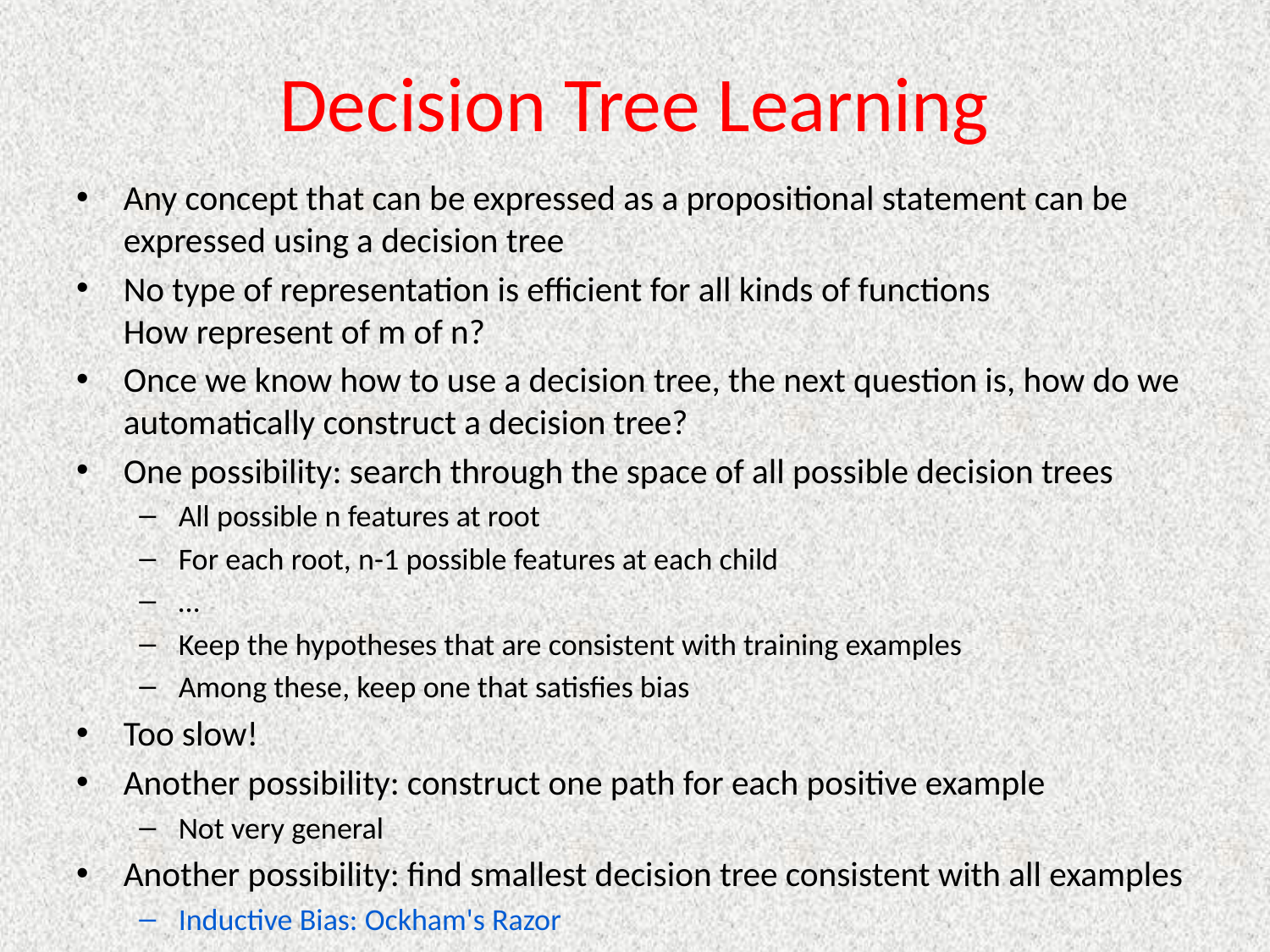

# Decision Tree Learning
Any concept that can be expressed as a propositional statement can be expressed using a decision tree
No type of representation is efficient for all kinds of functions
How represent of m of n?
Once we know how to use a decision tree, the next question is, how do we automatically construct a decision tree?
One possibility: search through the space of all possible decision trees
All possible n features at root
For each root, n-1 possible features at each child
…
Keep the hypotheses that are consistent with training examples
Among these, keep one that satisfies bias
Too slow!
Another possibility: construct one path for each positive example
Not very general
Another possibility: find smallest decision tree consistent with all examples
Inductive Bias: Ockham's Razor